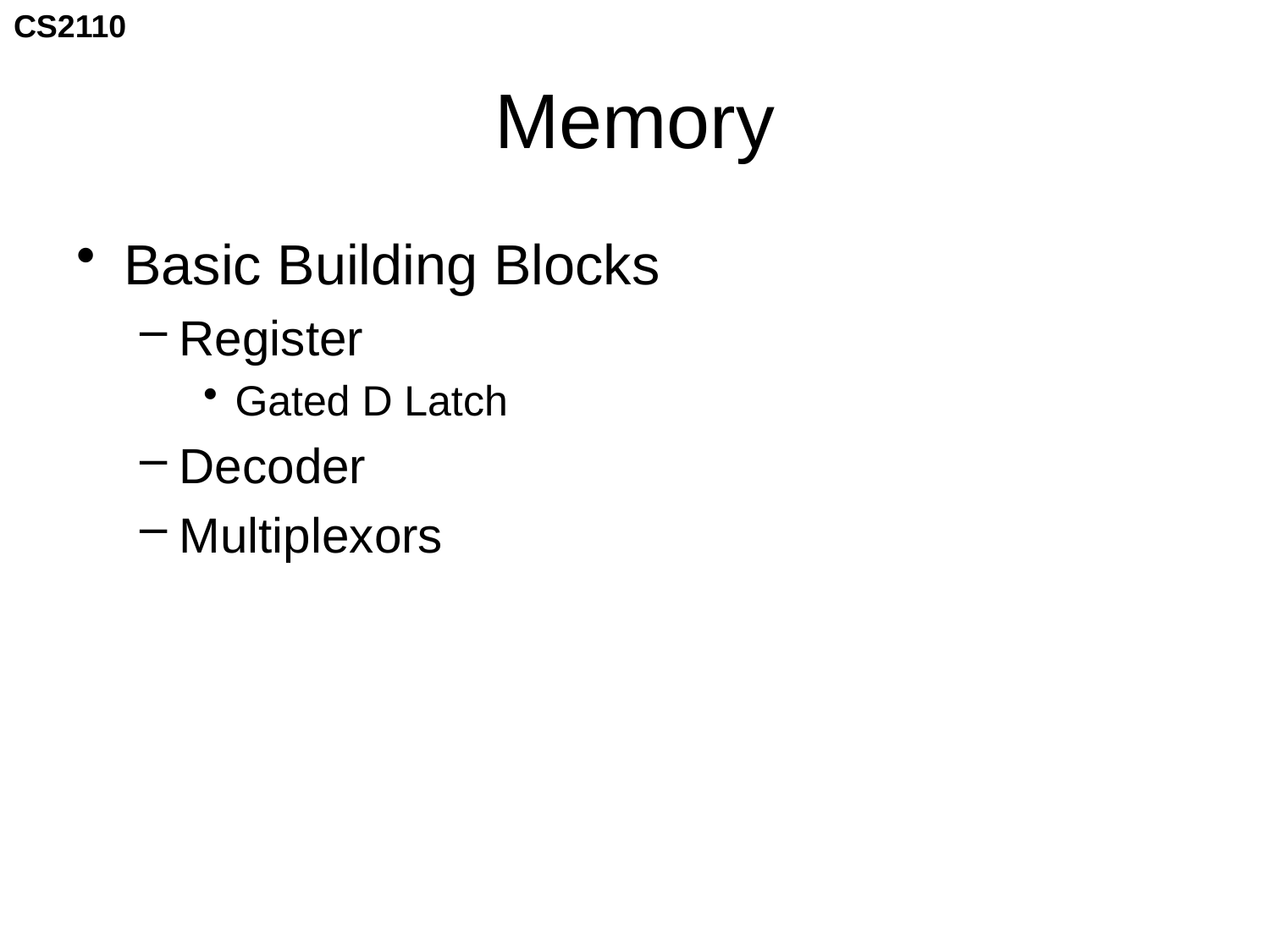

# Memory
Basic Building Blocks
Register
Gated D Latch
Decoder
Multiplexors